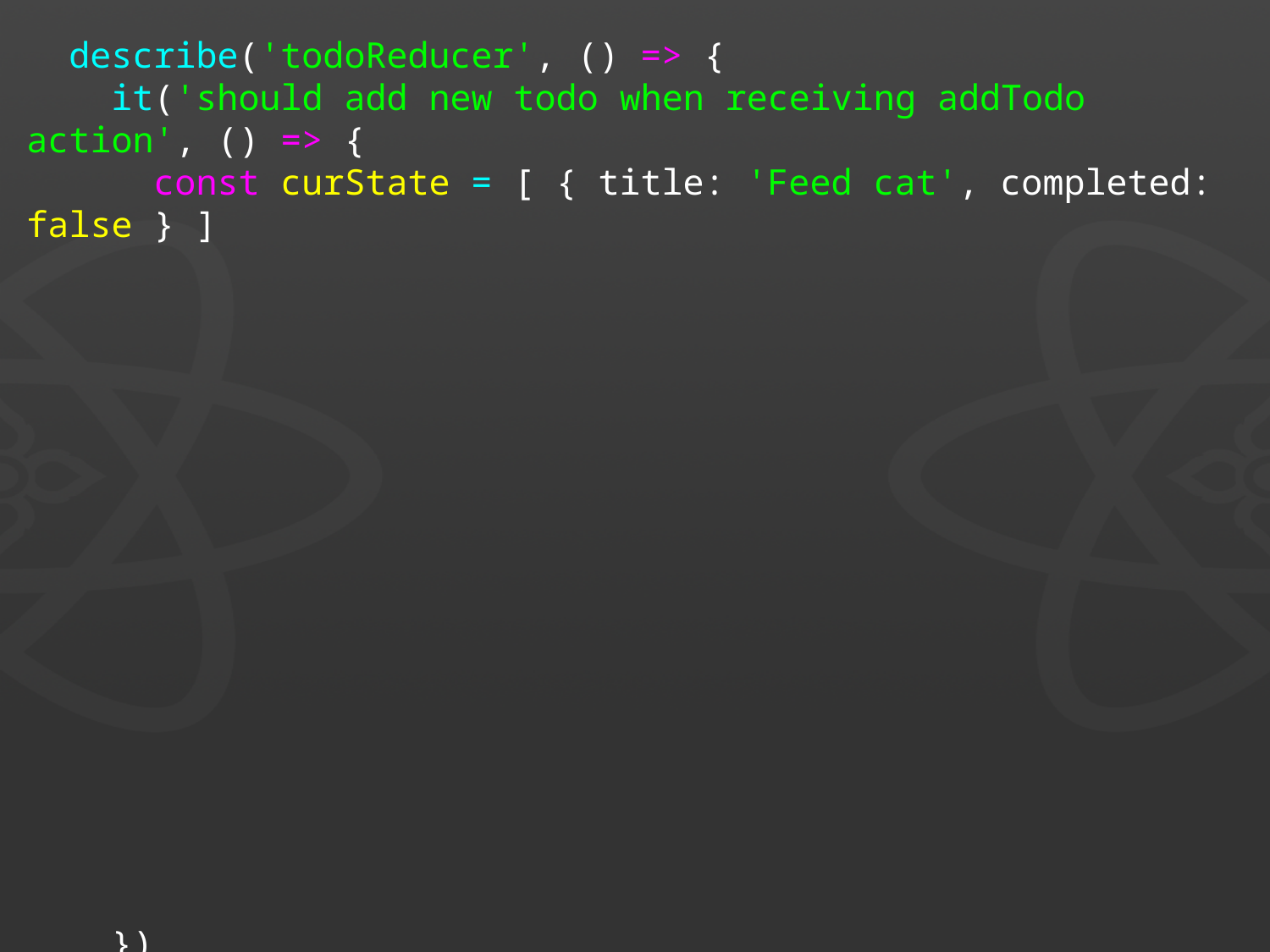

describe('todoReducer', () => {
    it('should add new todo when receiving addTodo action', () => {
      const curState = [ { title: 'Feed cat', completed: false } ]

    })
  })